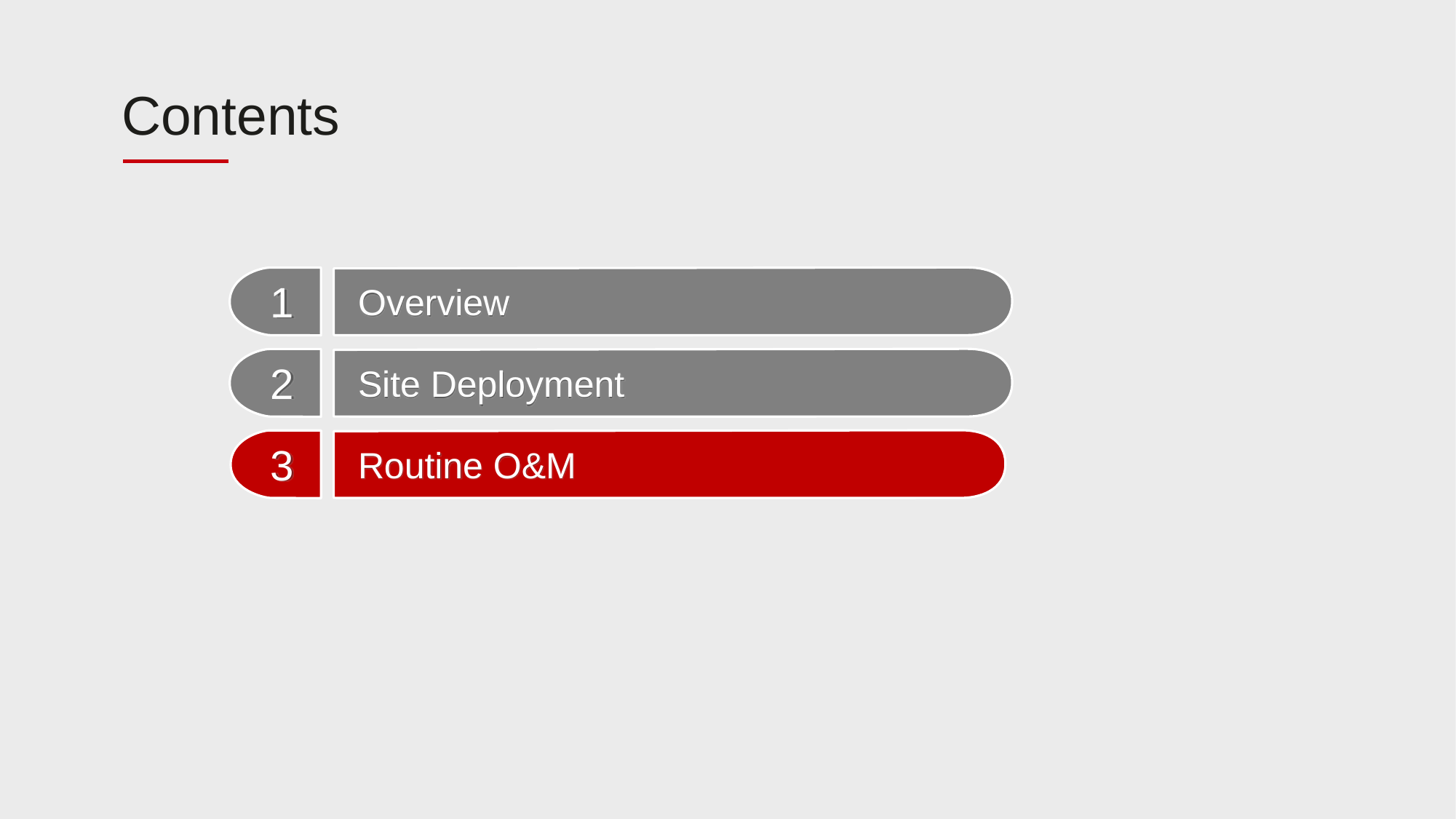

1
Overview

2
Site Deployment

3
Routine O&M